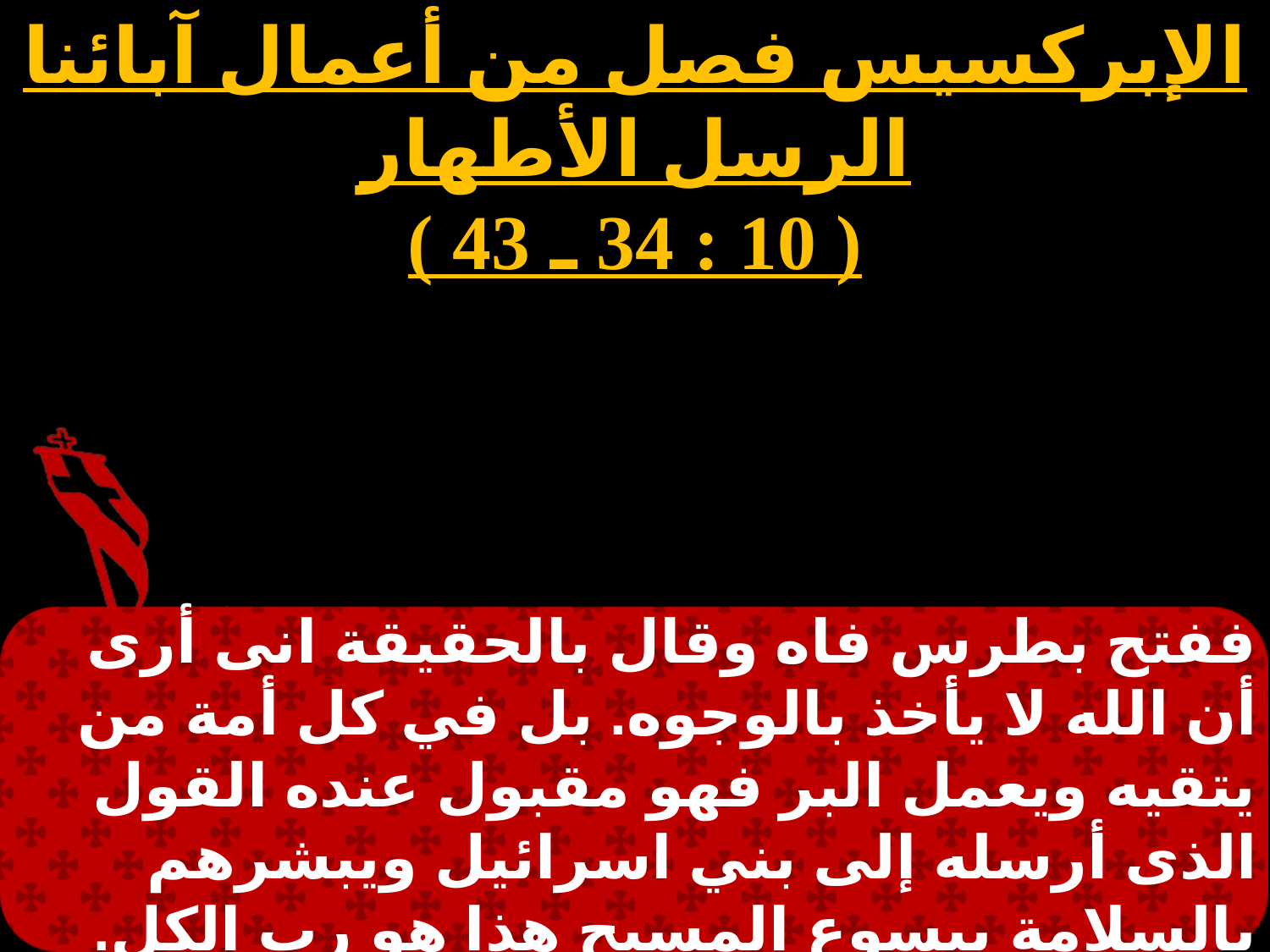

الإبركسيس فصل من أعمال آبائنا الرسل الأطهار
( 10 : 34 ـ 43 )
ففتح بطرس فاه وقال بالحقيقة انى أرى أن الله لا يأخذ بالوجوه. بل في كل أمة من يتقيه ويعمل البر فهو مقبول عنده القول الذى أرسله إلى بني اسرائيل ويبشرهم بالسلامة بيسوع المسيح هذا هو رب الكل. أنتم تعلمون بالقول